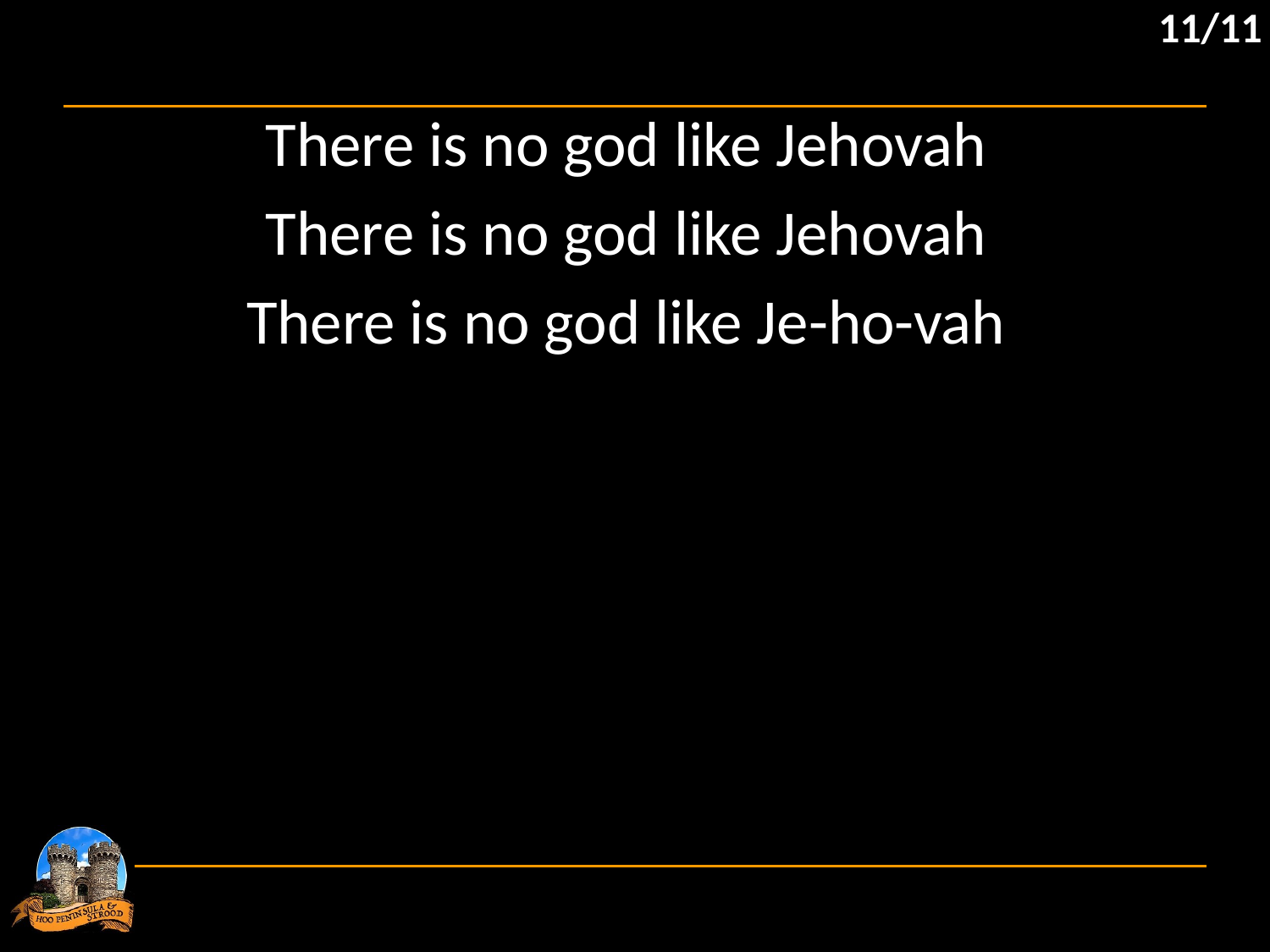

11/11
There is no god like Jehovah
There is no god like Jehovah
There is no god like Je-ho-vah